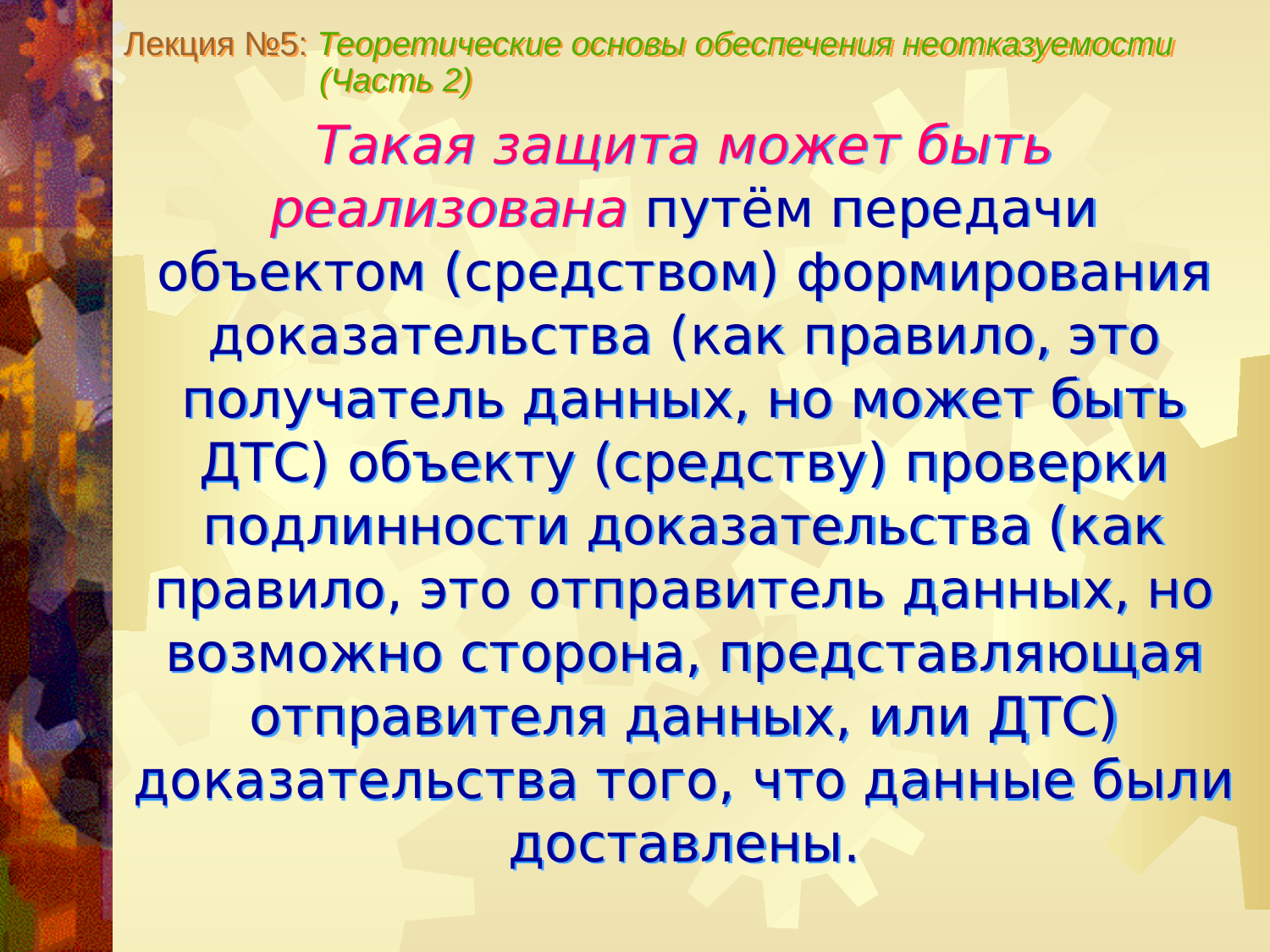

Лекция №5: Теоретические основы обеспечения неотказуемости
                       (Часть 2)
Такая защита может быть реализована путём передачи объектом (средством) формирования доказательства (как правило, это получатель данных, но может быть ДТС) объекту (средству) проверки подлинности доказательства (как правило, это отправитель данных, но возможно сторона, представляющая отправителя данных, или ДТС) доказательства того, что данные были доставлены.